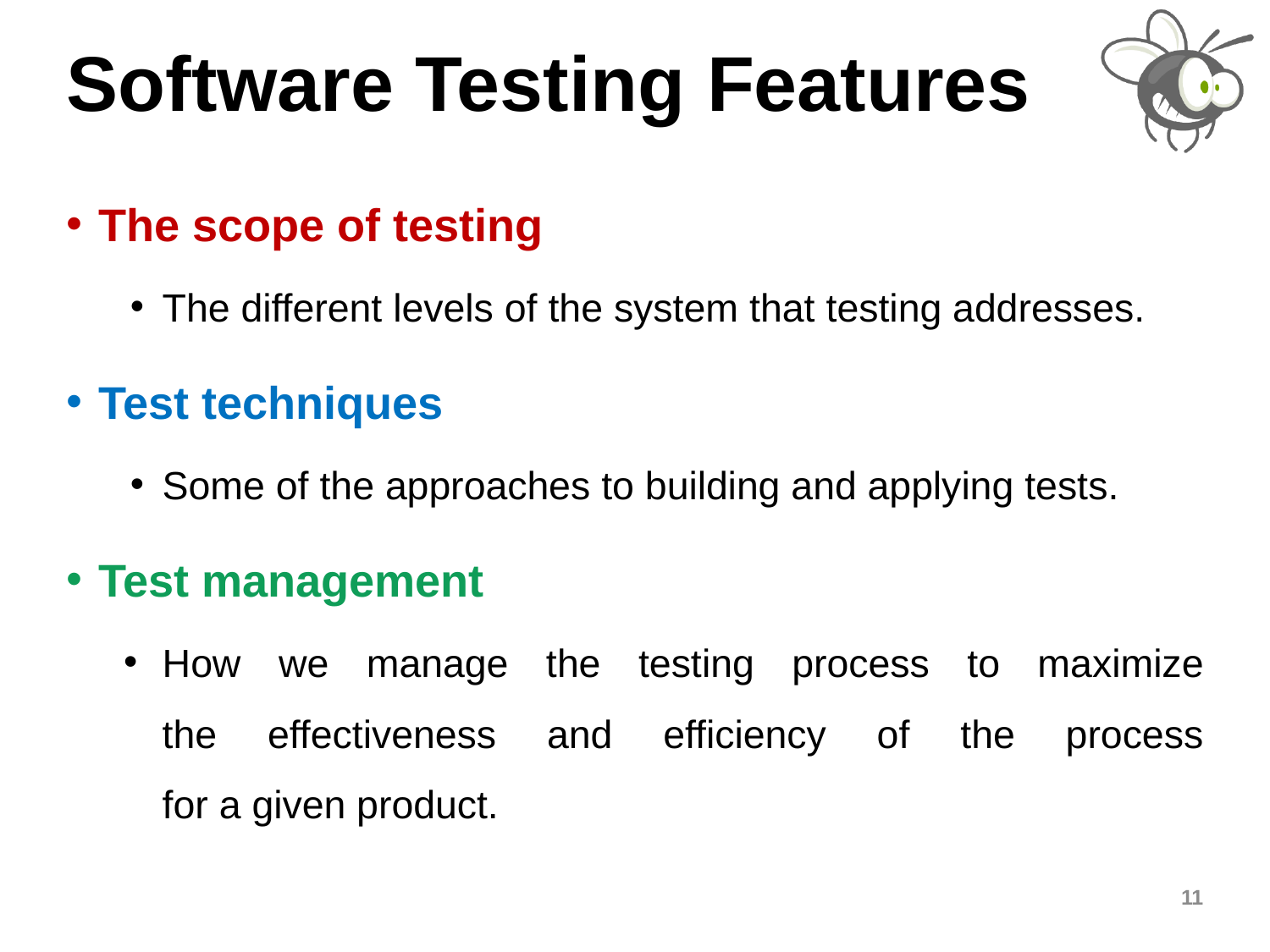

# Software Testing Features
The scope of testing
The different levels of the system that testing addresses.
Test techniques
Some of the approaches to building and applying tests.
Test management
How we manage the testing process to maximize
the effectiveness and efficiency of the process
for a given product.
11